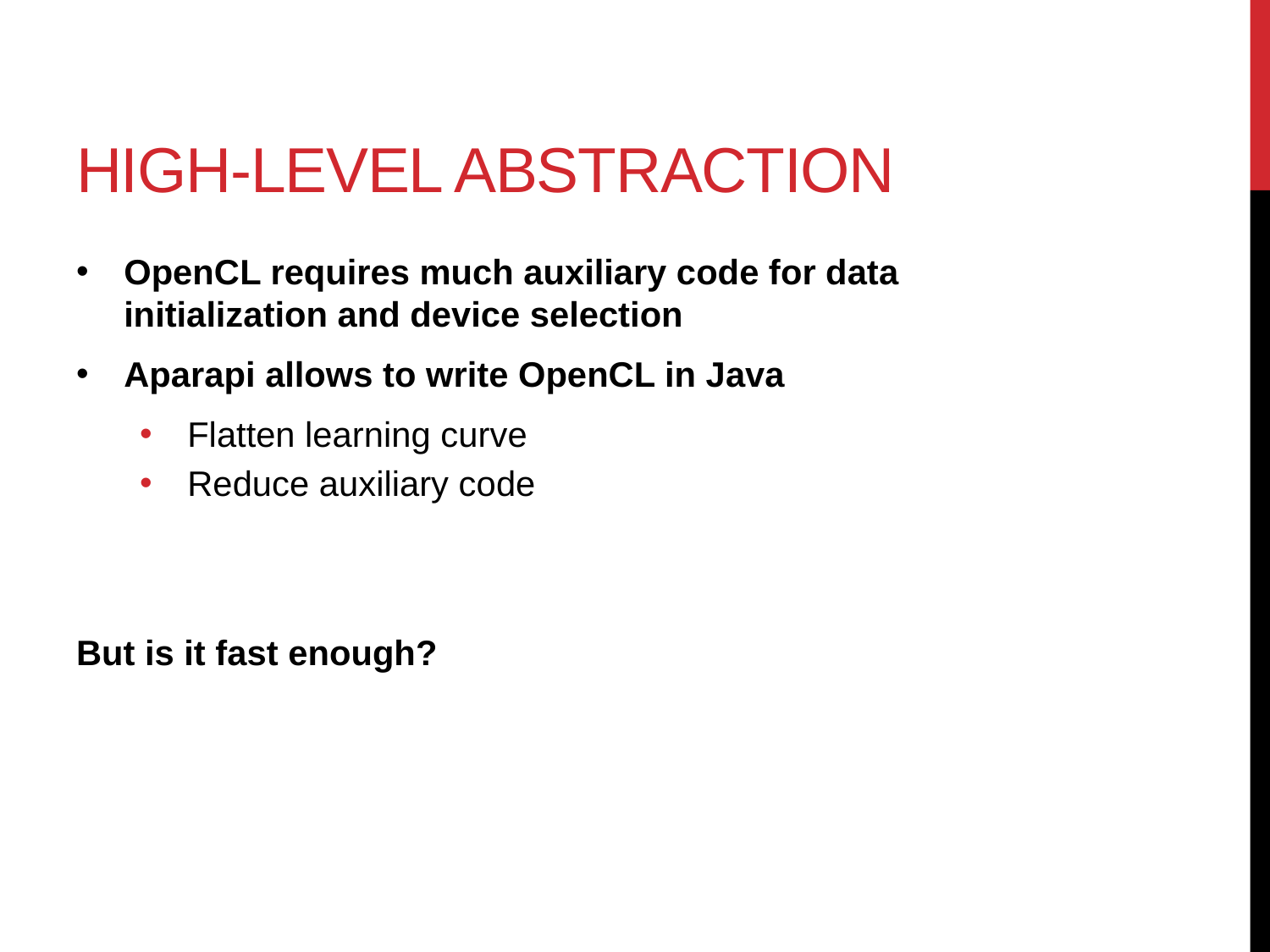

# High-level abstraction
OpenCL requires much auxiliary code for data initialization and device selection
Aparapi allows to write OpenCL in Java
Flatten learning curve
Reduce auxiliary code

But is it fast enough?